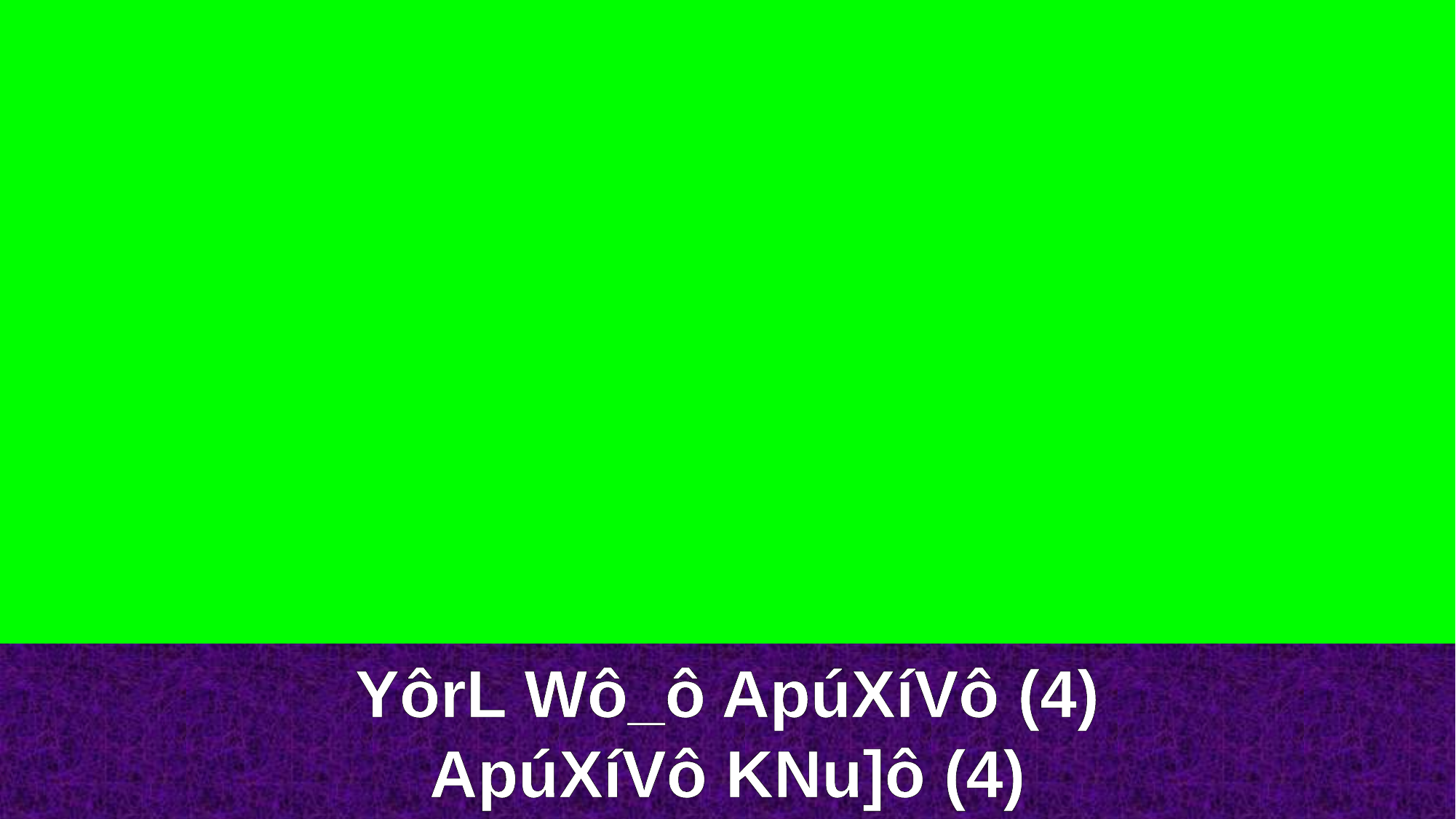

YôrL Wô_ô ApúXíVô (4)
ApúXíVô KNu]ô (4)